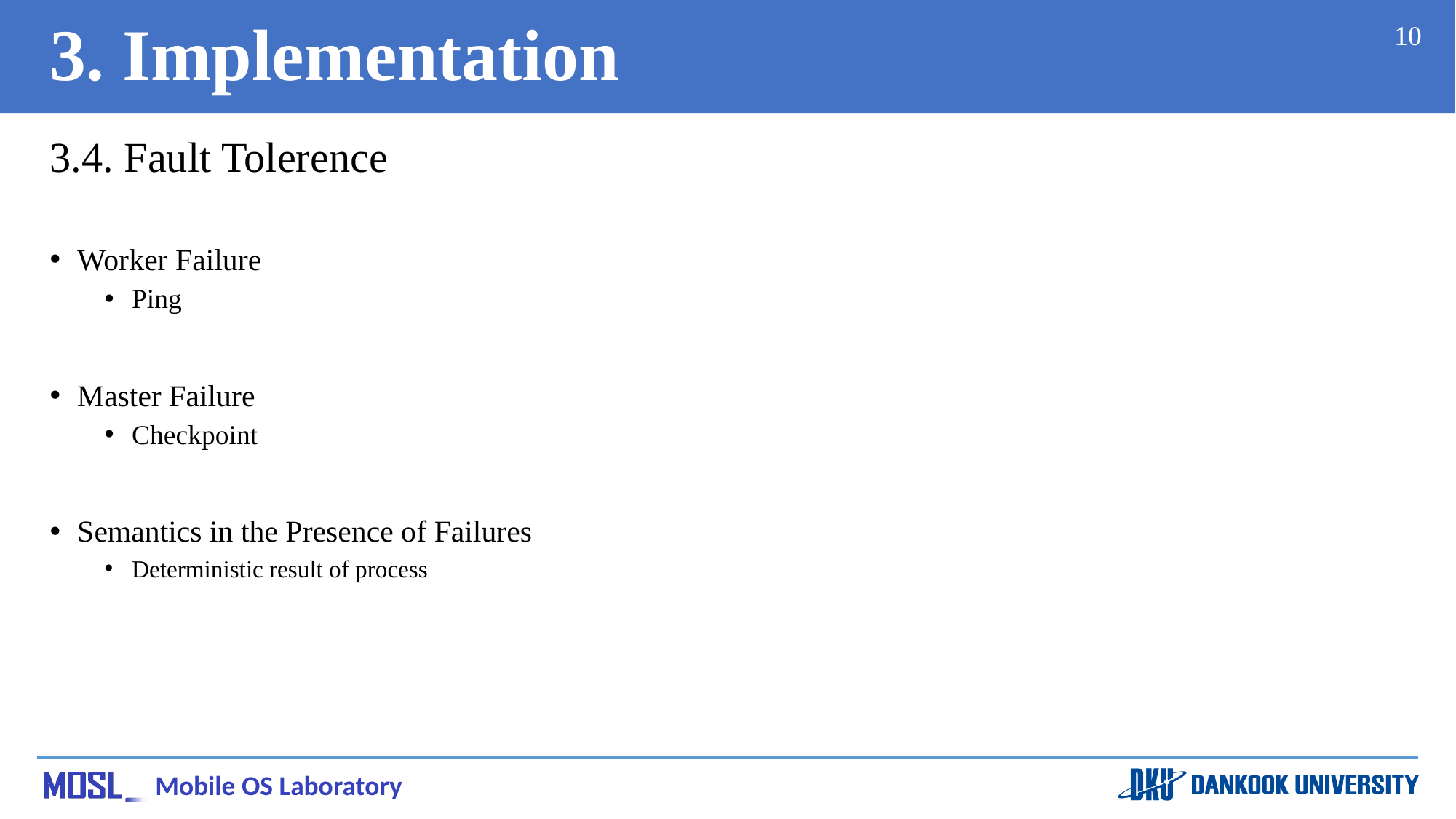

# 3. Implementation
10
3.4. Fault Tolerence

Worker Failure
Ping

Master Failure
Checkpoint

Semantics in the Presence of Failures
Deterministic result of process